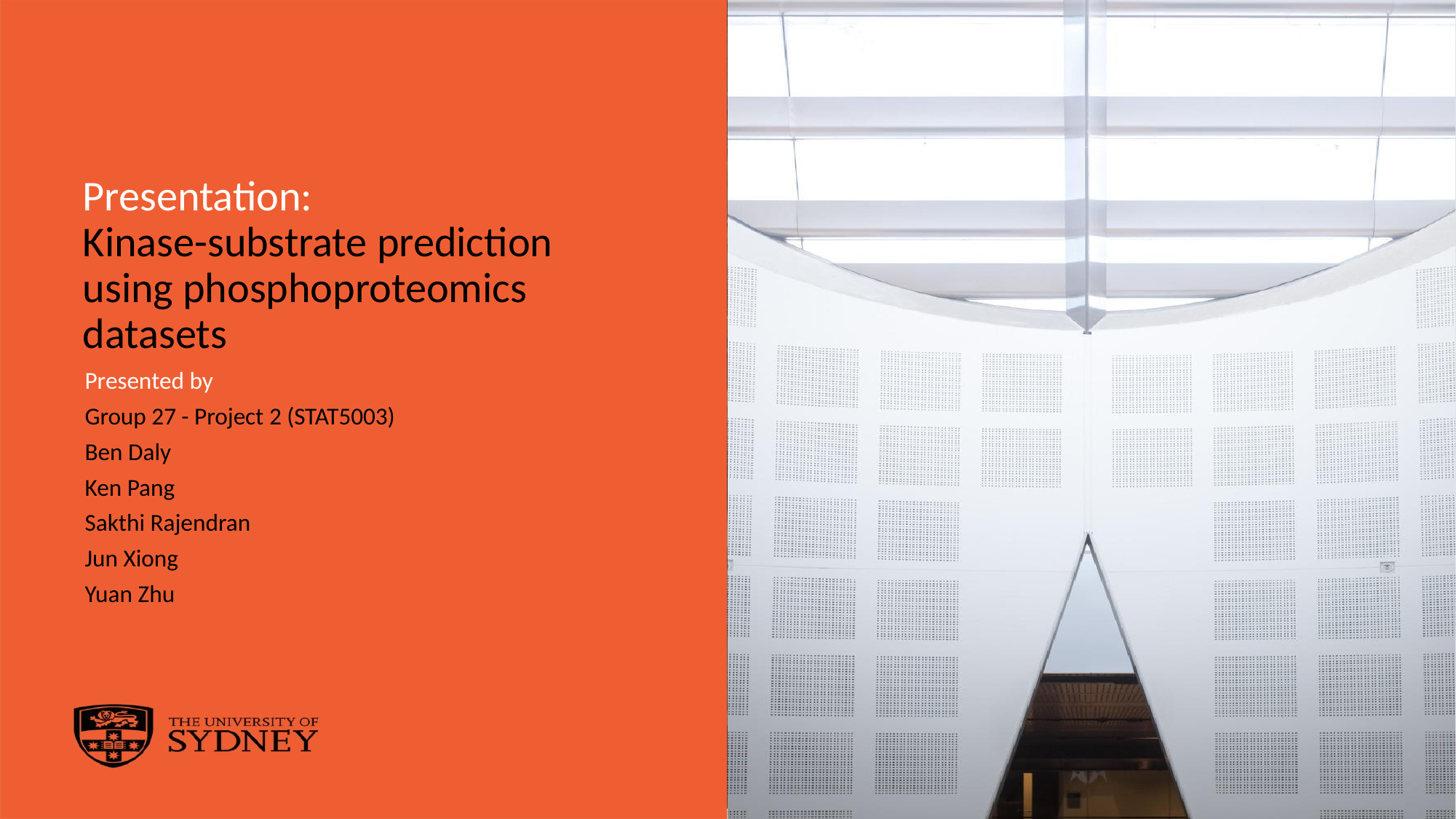

# Presentation: Kinase-substrate prediction using phosphoproteomics datasets
Presented by
Group 27 - Project 2 (STAT5003)
Ben Daly
Ken Pang
Sakthi Rajendran
Jun Xiong
Yuan Zhu
1